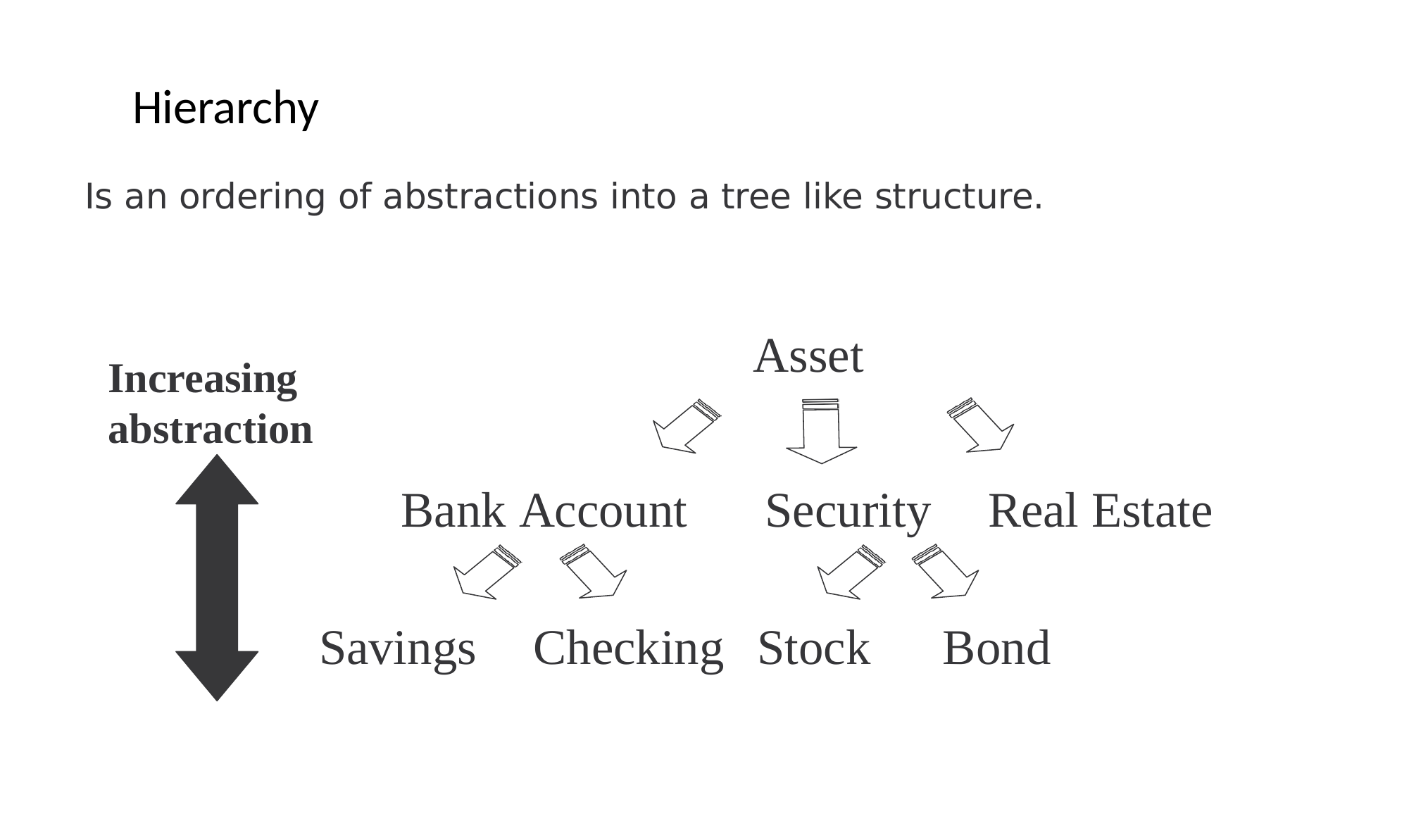

# Hierarchy
Is an ordering of abstractions into a tree like structure.
Asset
Increasing  abstraction

Bank Account
Security
Real Estate

Savings
Checking	Stock
Bond